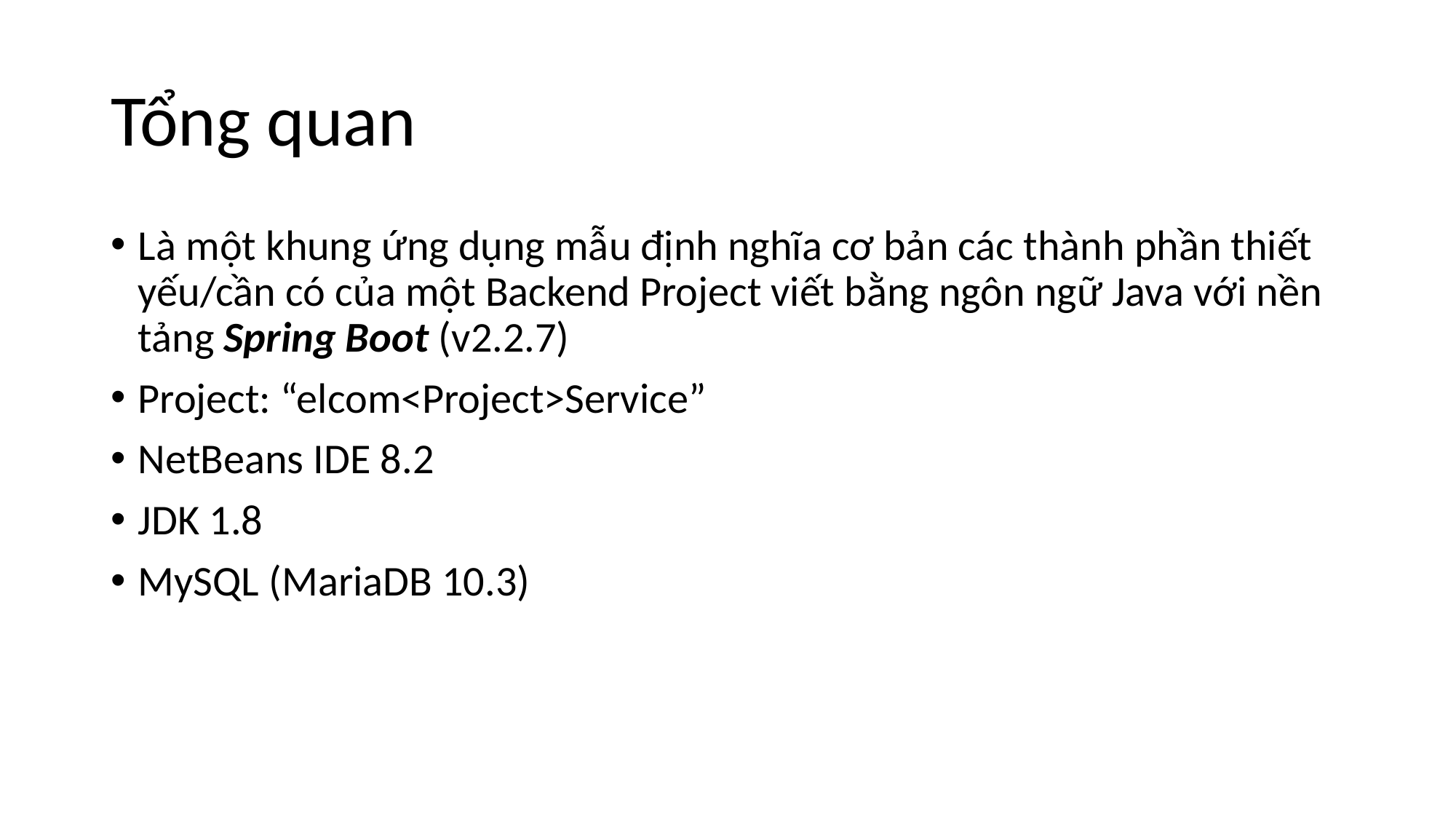

# Tổng quan
Là một khung ứng dụng mẫu định nghĩa cơ bản các thành phần thiết yếu/cần có của một Backend Project viết bằng ngôn ngữ Java với nền tảng Spring Boot (v2.2.7)
Project: “elcom<Project>Service”
NetBeans IDE 8.2
JDK 1.8
MySQL (MariaDB 10.3)